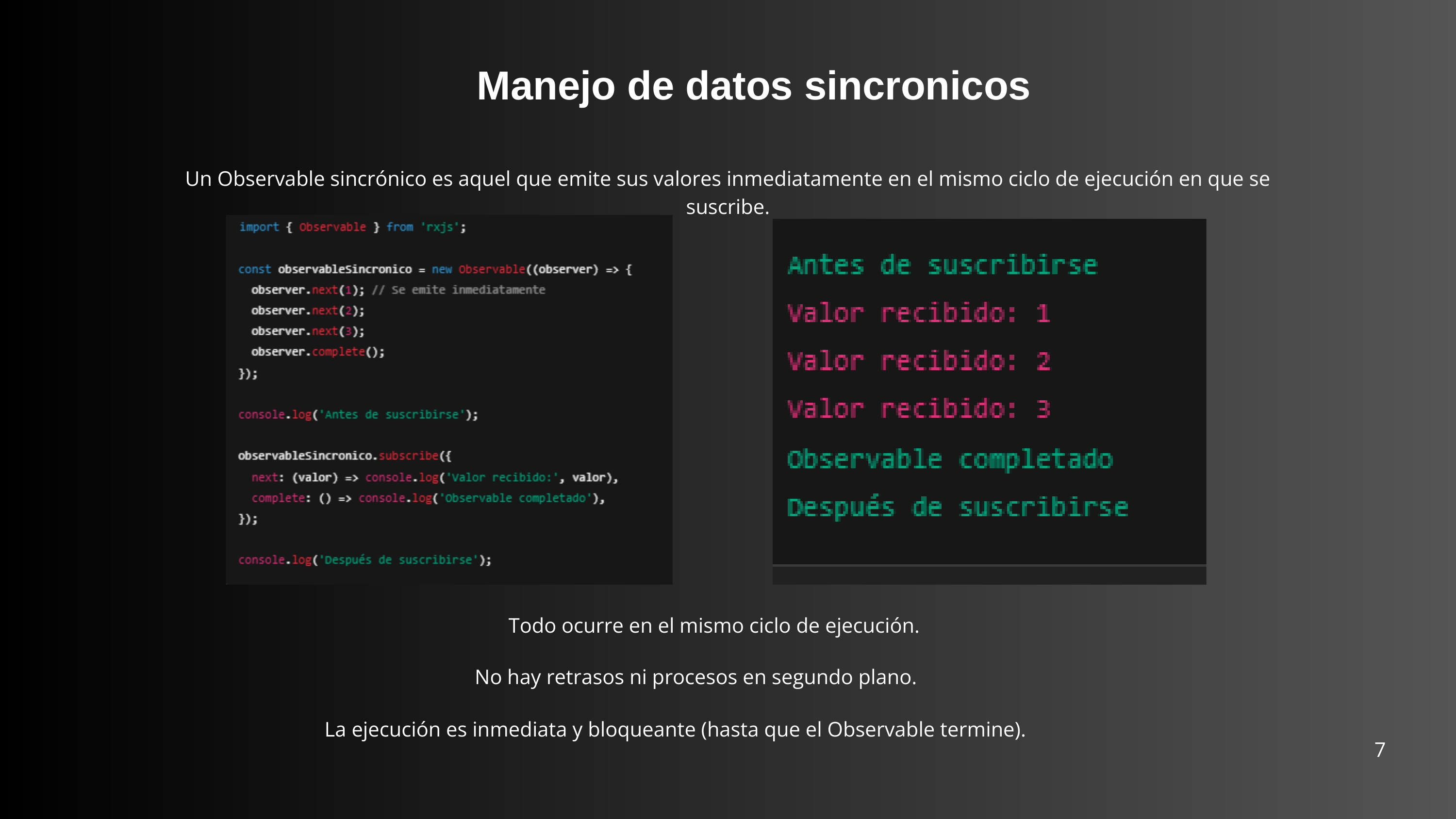

Manejo de datos sincronicos
Un Observable sincrónico es aquel que emite sus valores inmediatamente en el mismo ciclo de ejecución en que se suscribe.

Todo ocurre en el mismo ciclo de ejecución.
No hay retrasos ni procesos en segundo plano.
La ejecución es inmediata y bloqueante (hasta que el Observable termine).
7